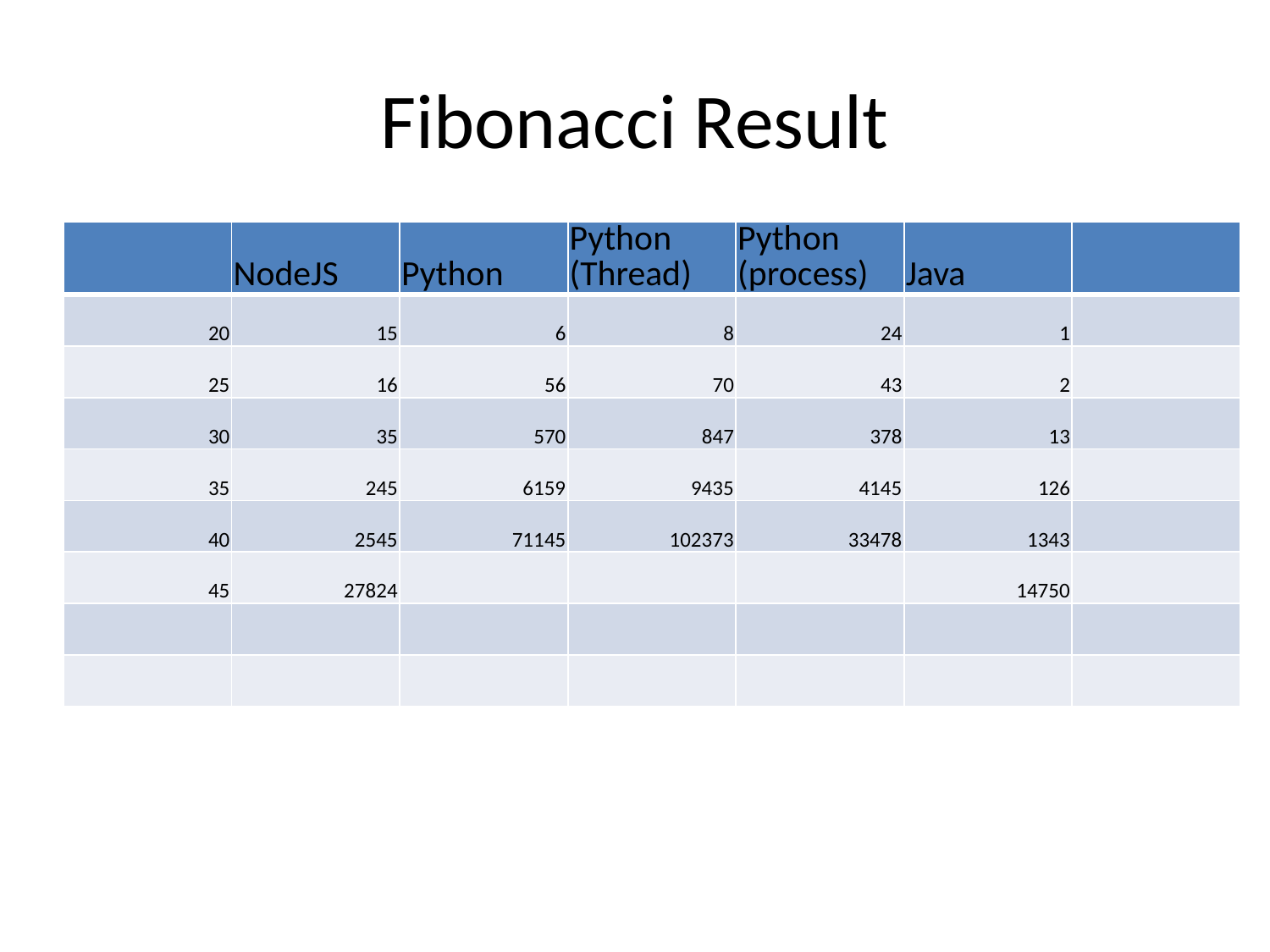

# Fibonacci Result
|  | NodeJS | Python | Python (Thread) | Python (process) | Java |  |
| --- | --- | --- | --- | --- | --- | --- |
| 20 | 15 | 6 | 8 | 24 | 1 |  |
| 25 | 16 | 56 | 70 | 43 | 2 |  |
| 30 | 35 | 570 | 847 | 378 | 13 |  |
| 35 | 245 | 6159 | 9435 | 4145 | 126 |  |
| 40 | 2545 | 71145 | 102373 | 33478 | 1343 |  |
| 45 | 27824 |  |  |  | 14750 |  |
|  |  |  |  |  |  |  |
|  |  |  |  |  |  |  |